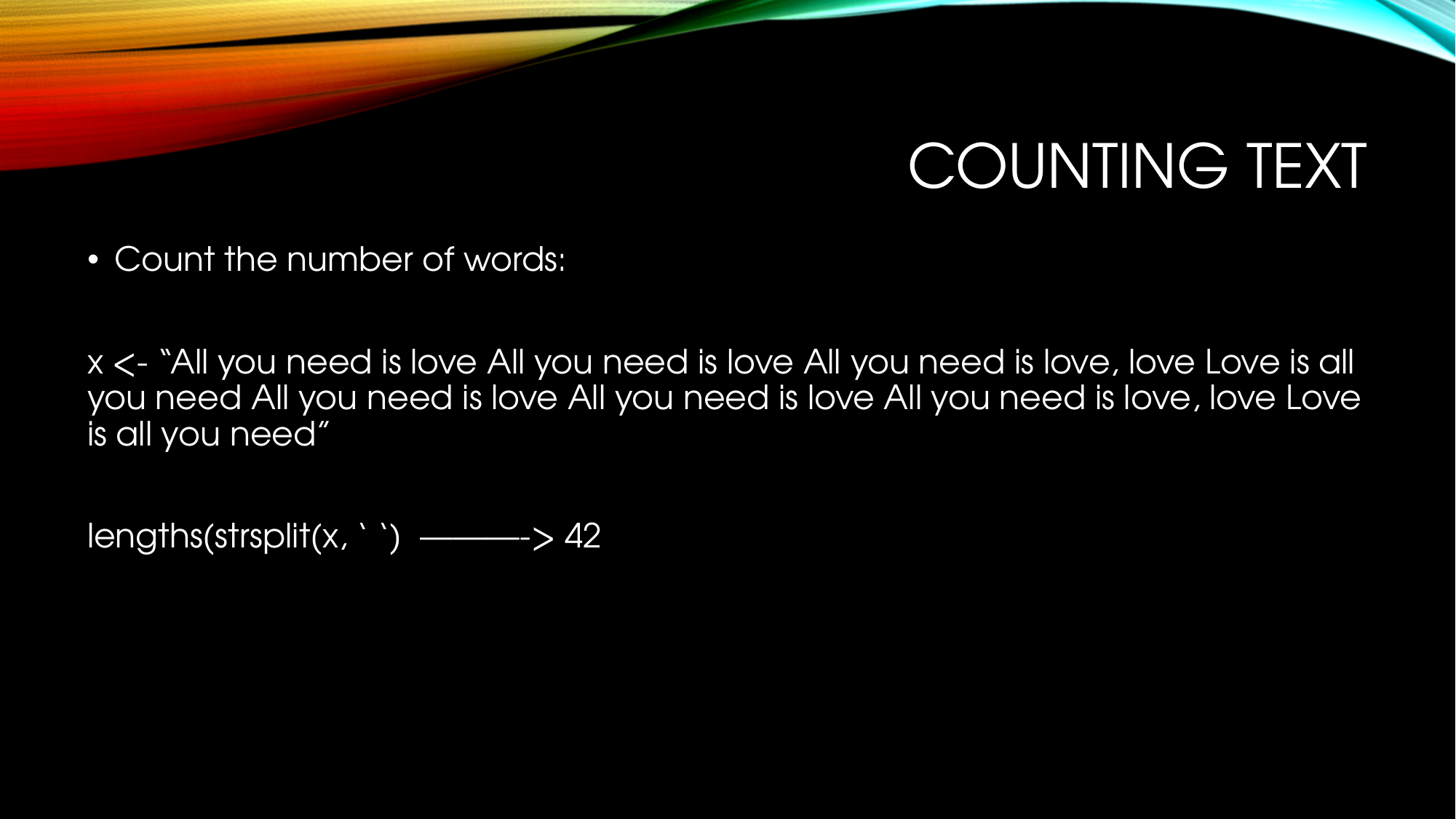

# Counting Text
Count the number of words:

x <- “All you need is love All you need is love All you need is love, love Love is all you need All you need is love All you need is love All you need is love, love Love is all you need”

lengths(strsplit(x, ‘ ‘)  ———-> 42